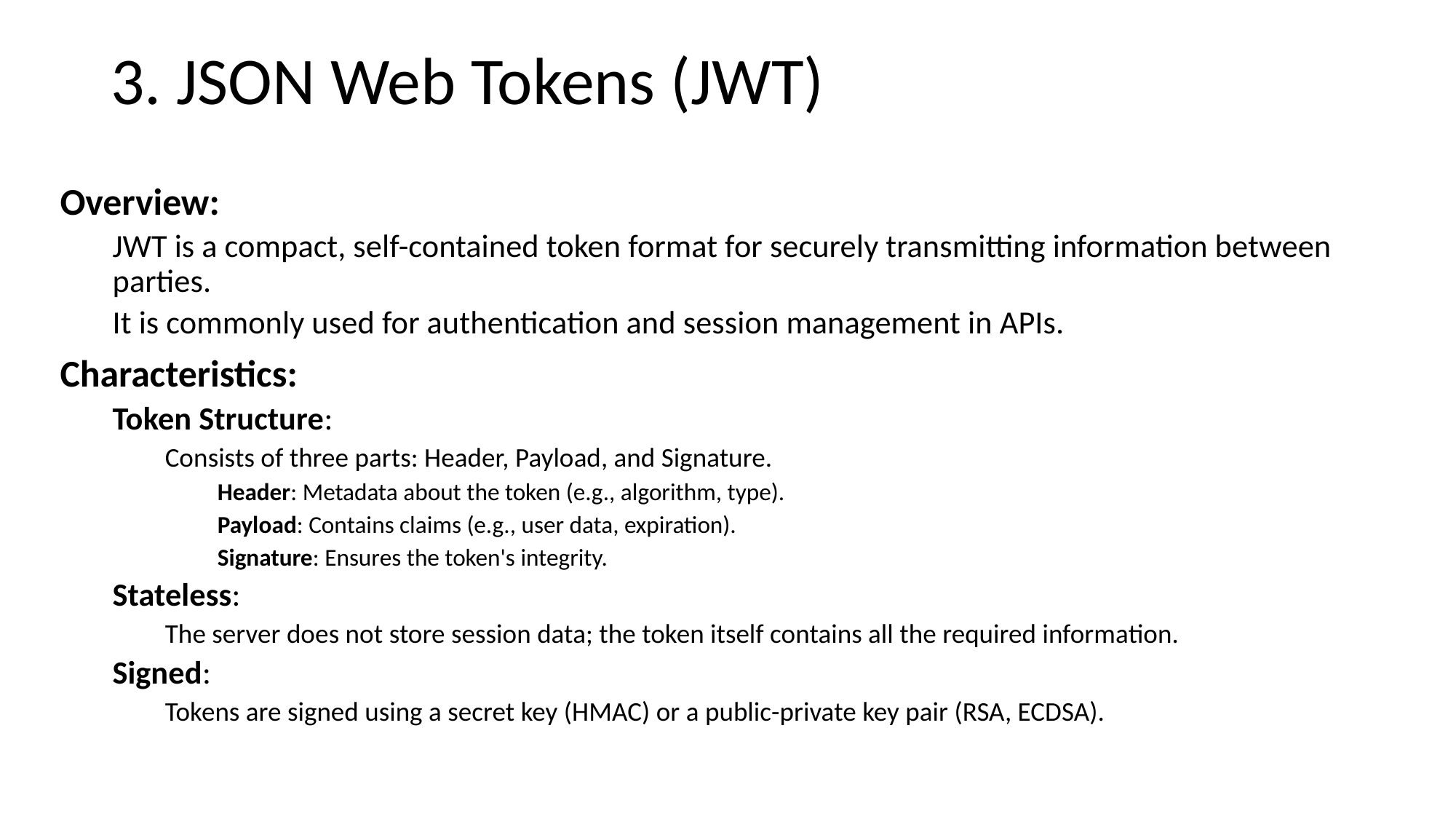

# 3. JSON Web Tokens (JWT)
Overview:
JWT is a compact, self-contained token format for securely transmitting information between parties.
It is commonly used for authentication and session management in APIs.
Characteristics:
Token Structure:
Consists of three parts: Header, Payload, and Signature.
Header: Metadata about the token (e.g., algorithm, type).
Payload: Contains claims (e.g., user data, expiration).
Signature: Ensures the token's integrity.
Stateless:
The server does not store session data; the token itself contains all the required information.
Signed:
Tokens are signed using a secret key (HMAC) or a public-private key pair (RSA, ECDSA).